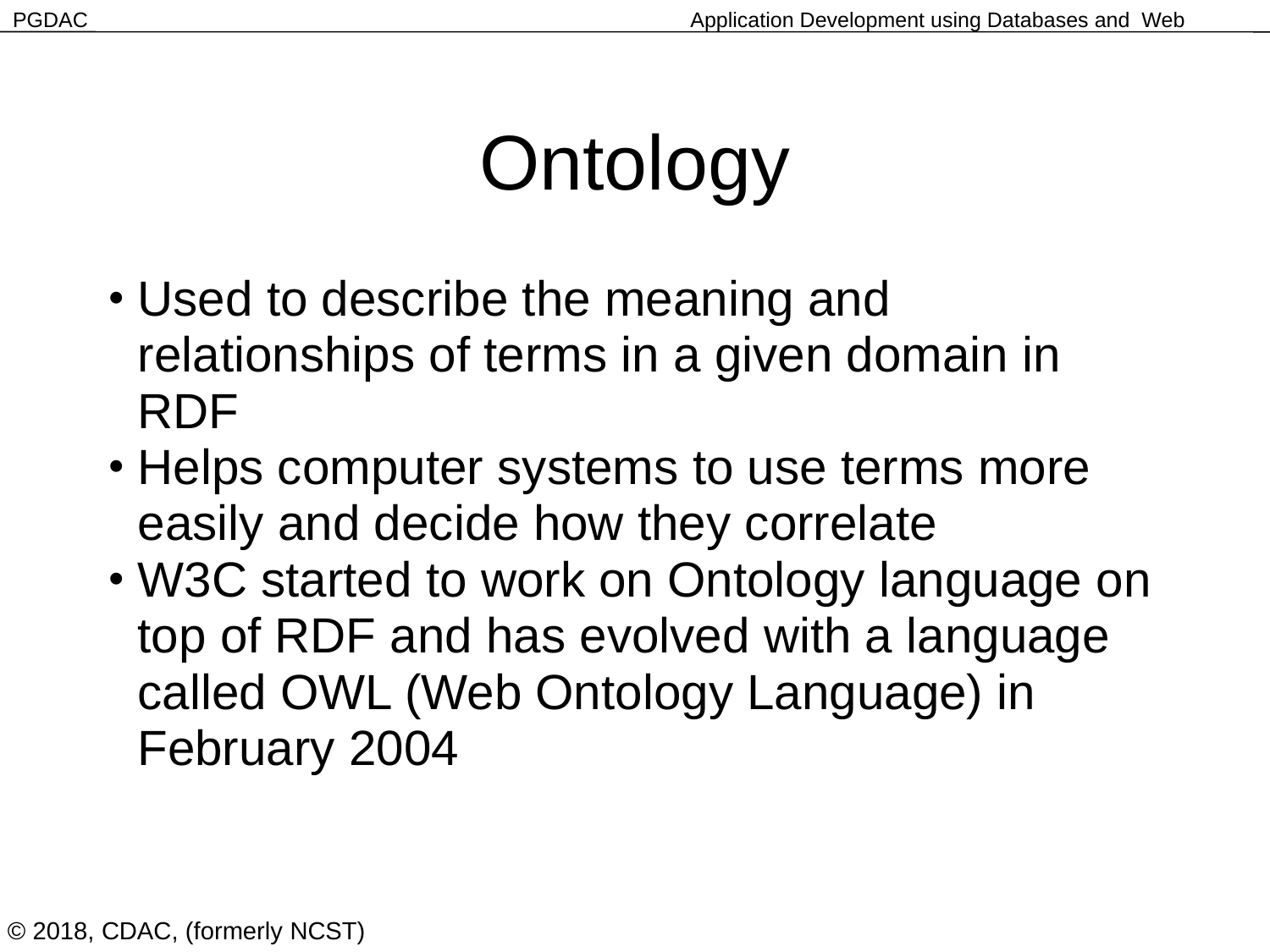

Ontology
Used to describe the meaning and relationships of terms in a given domain in RDF
Helps computer systems to use terms more easily and decide how they correlate
W3C started to work on Ontology language on top of RDF and has evolved with a language called OWL (Web Ontology Language) in February 2004